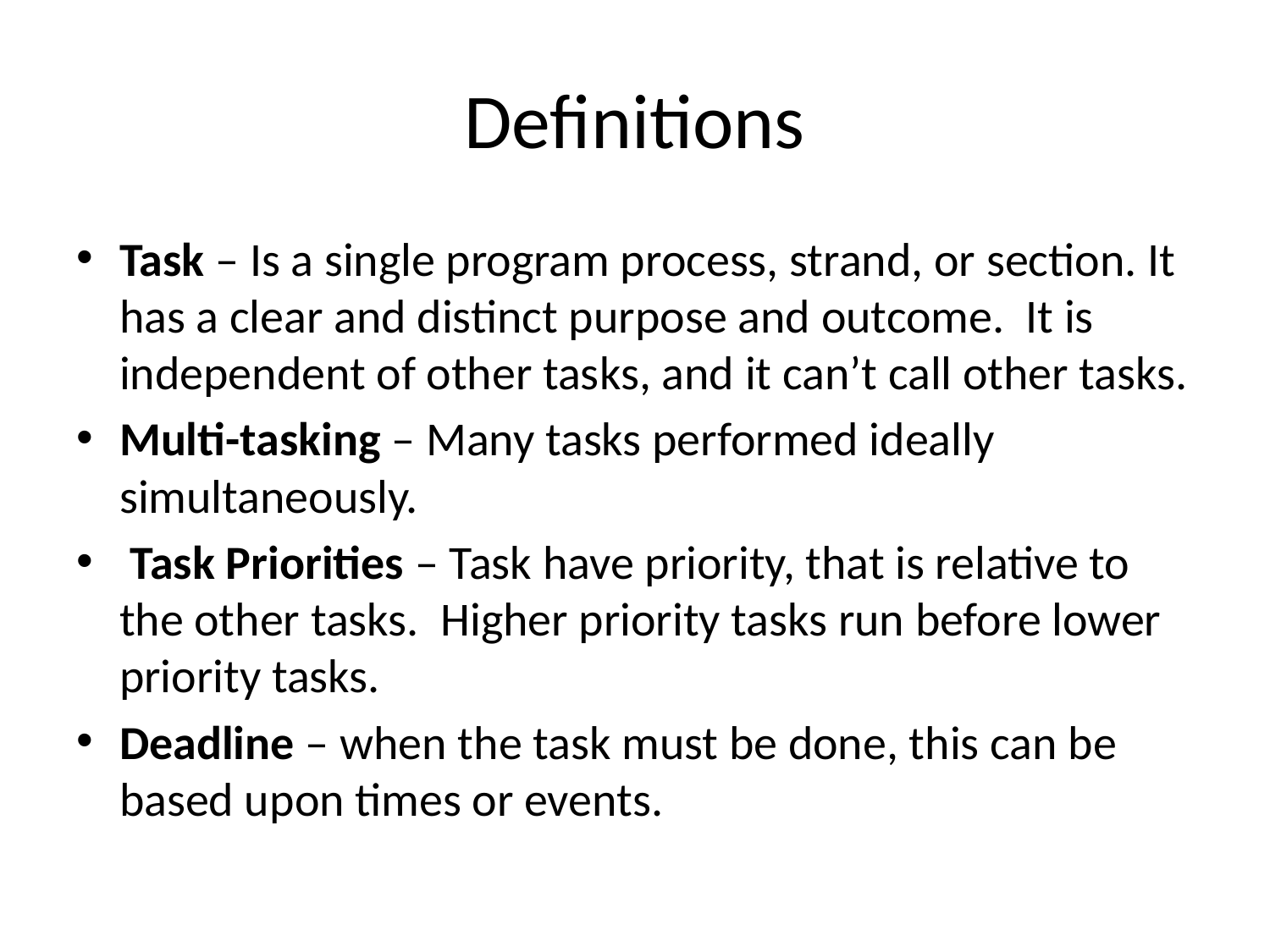

# Definitions
Task – Is a single program process, strand, or section. It has a clear and distinct purpose and outcome.  It is independent of other tasks, and it can’t call other tasks.
Multi-tasking – Many tasks performed ideally simultaneously.
 Task Priorities – Task have priority, that is relative to the other tasks.  Higher priority tasks run before lower priority tasks.
Deadline – when the task must be done, this can be based upon times or events.